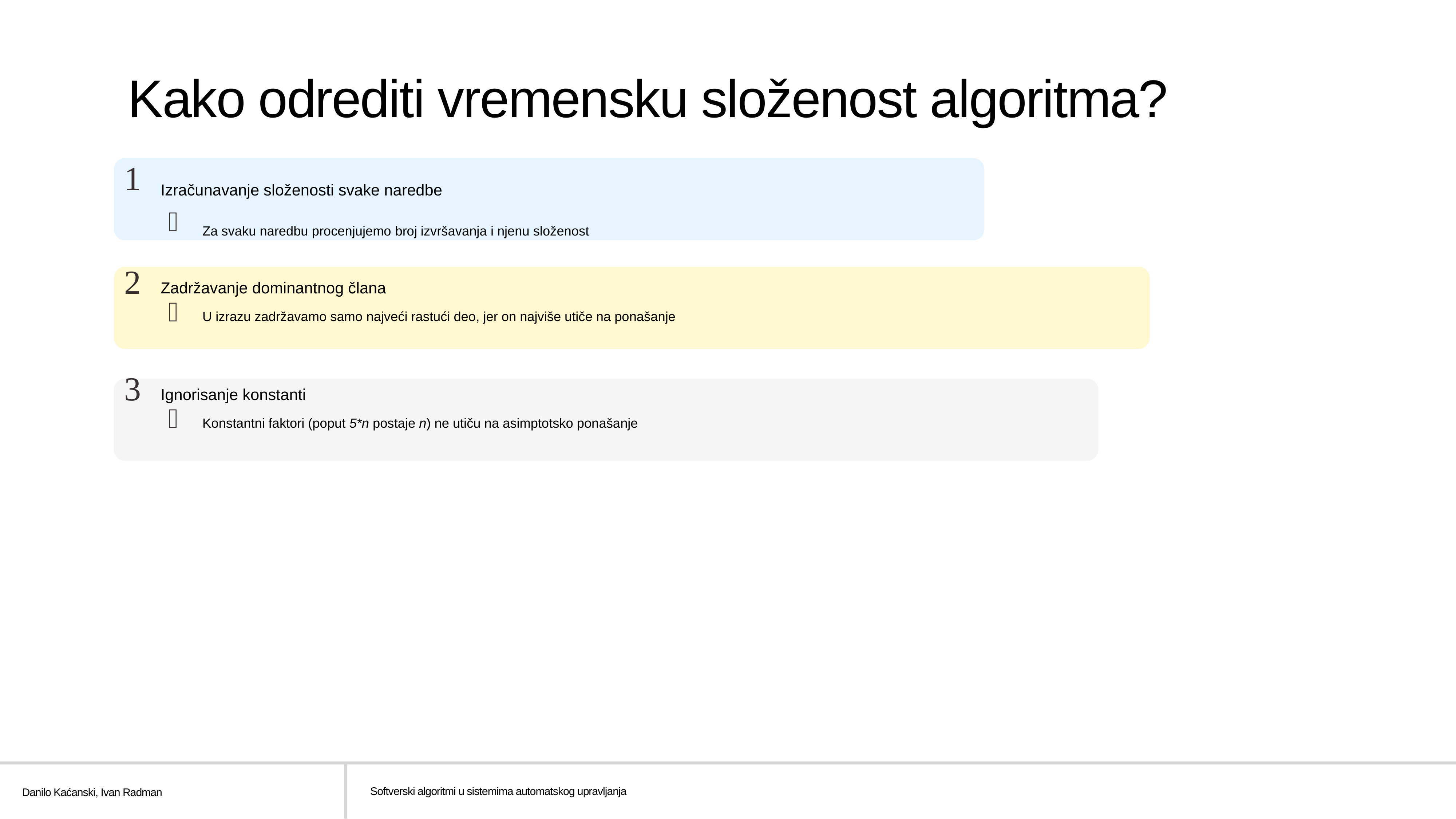

# Kako odrediti vremensku složenost algoritma?

Izračunavanje složenosti svake naredbe
Za svaku naredbu procenjujemo broj izvršavanja i njenu složenost

Zadržavanje dominantnog člana
U izrazu zadržavamo samo najveći rastući deo, jer on najviše utiče na ponašanje

Ignorisanje konstanti
Konstantni faktori (poput 5*n postaje n) ne utiču na asimptotsko ponašanje